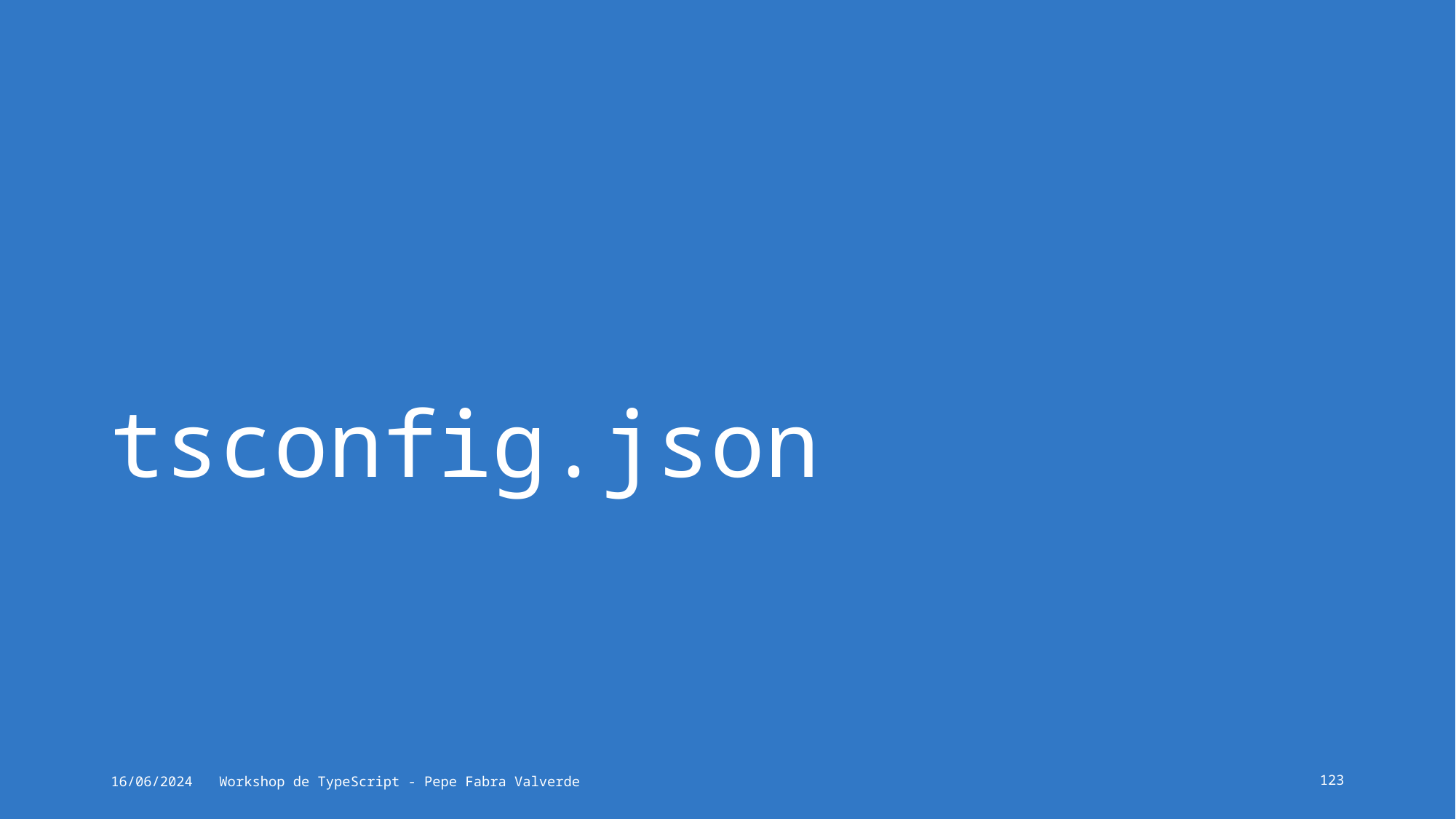

# tsconfig.json

16/06/2024
Workshop de TypeScript - Pepe Fabra Valverde
123